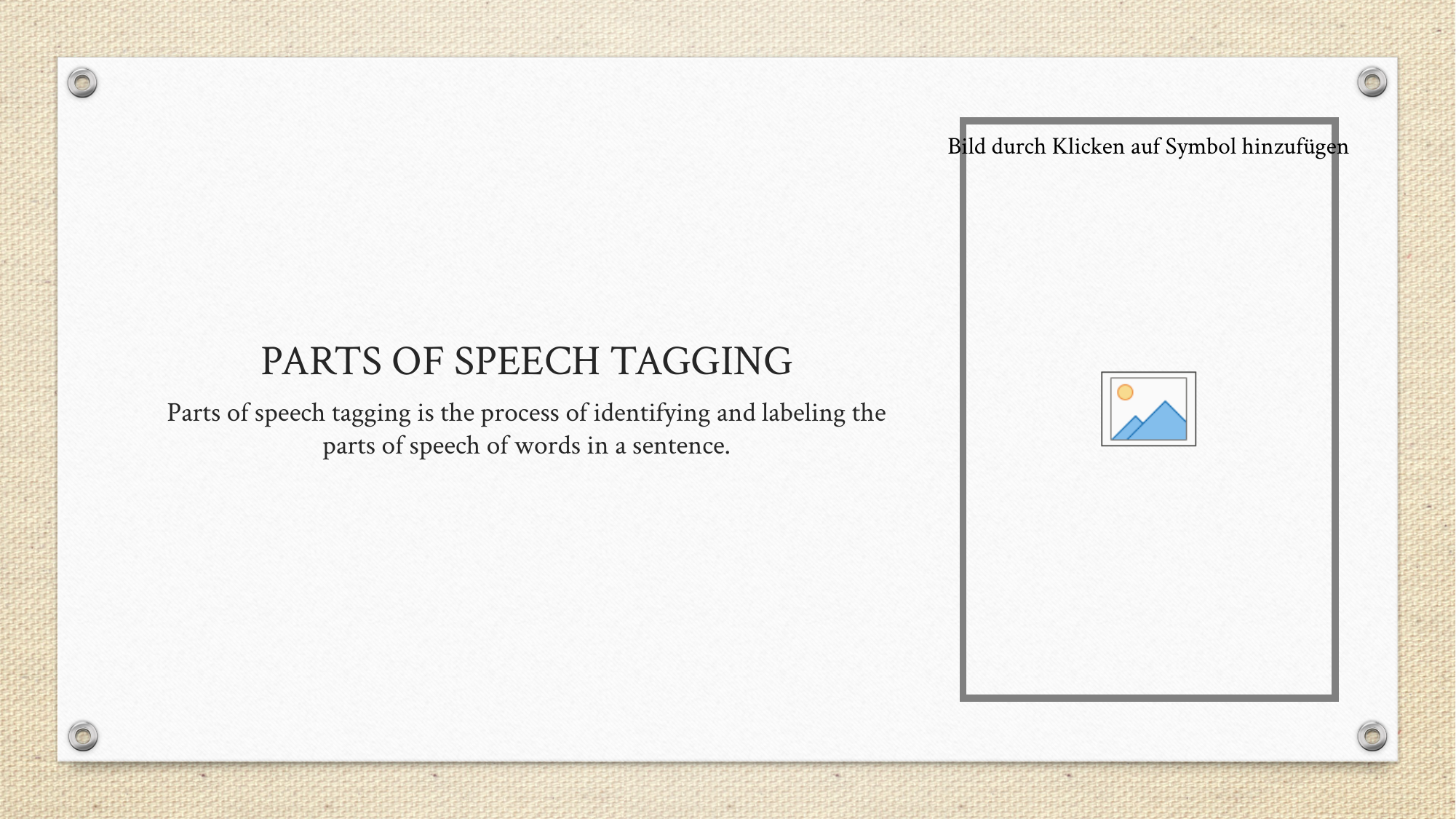

# PARTS OF SPEECH TAGGING
Parts of speech tagging is the process of identifying and labeling the parts of speech of words in a sentence.